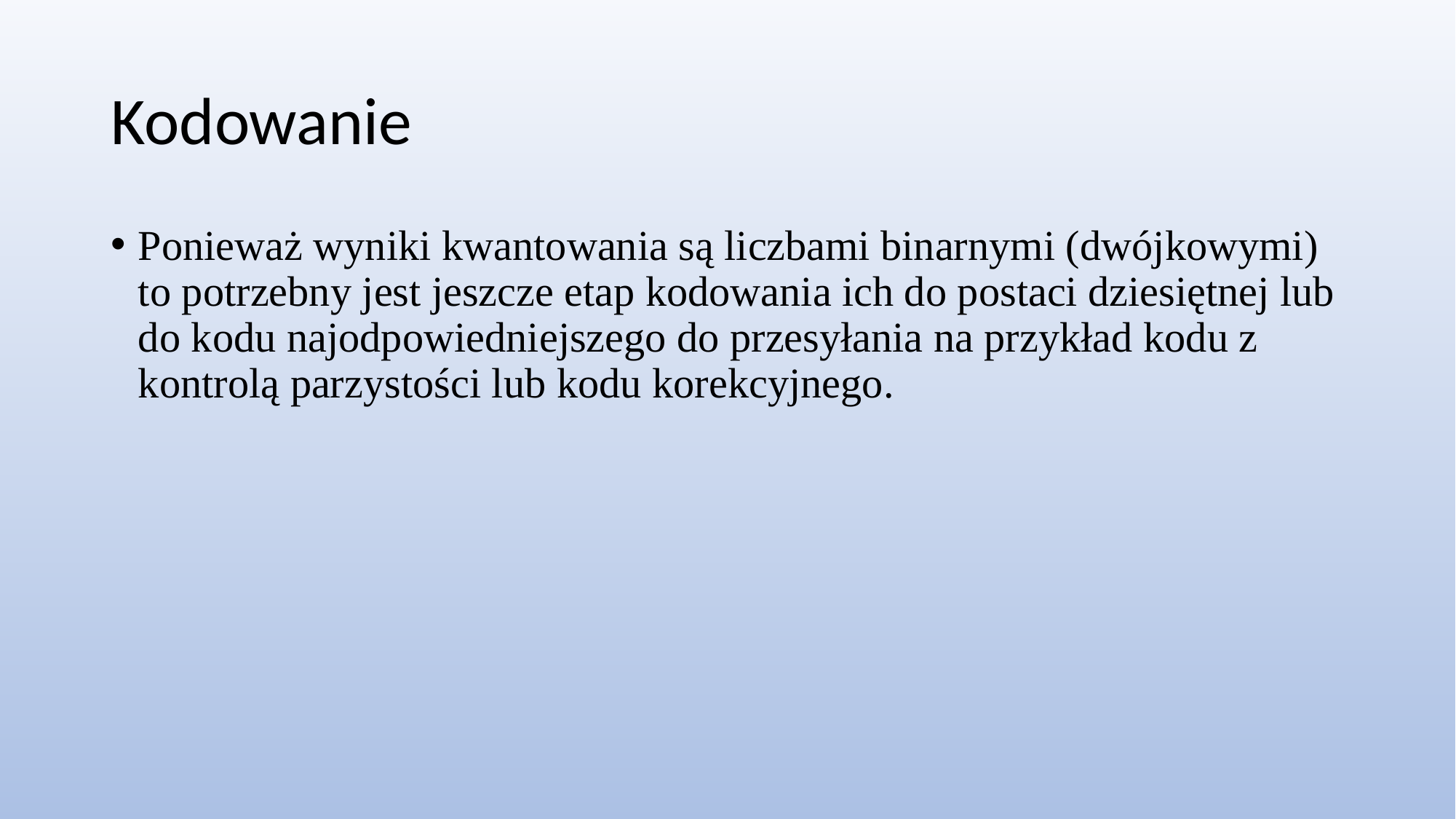

# Kodowanie
Ponieważ wyniki kwantowania są liczbami binarnymi (dwójkowymi) to potrzebny jest jeszcze etap kodowania ich do postaci dziesiętnej lub do kodu najodpowiedniejszego do przesyłania na przykład kodu z kontrolą parzystości lub kodu korekcyjnego.